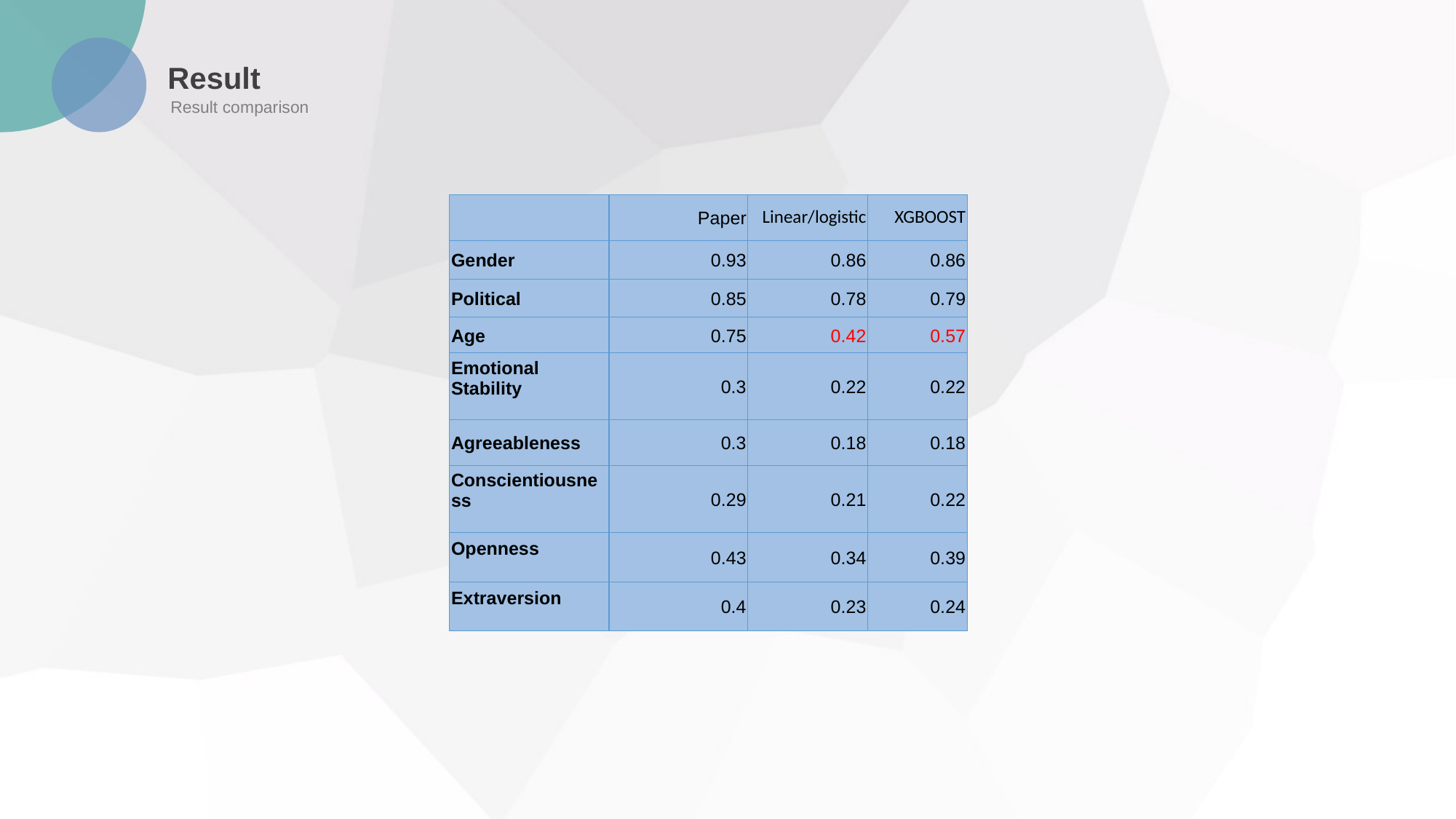

Result
Result comparison
|  | Paper | Linear/logistic | XGBOOST |
| --- | --- | --- | --- |
| Gender | 0.93 | 0.86 | 0.86 |
| Political | 0.85 | 0.78 | 0.79 |
| Age | 0.75 | 0.42 | 0.57 |
| Emotional Stability | 0.3 | 0.22 | 0.22 |
| Agreeableness | 0.3 | 0.18 | 0.18 |
| Conscientiousness | 0.29 | 0.21 | 0.22 |
| Openness | 0.43 | 0.34 | 0.39 |
| Extraversion | 0.4 | 0.23 | 0.24 |